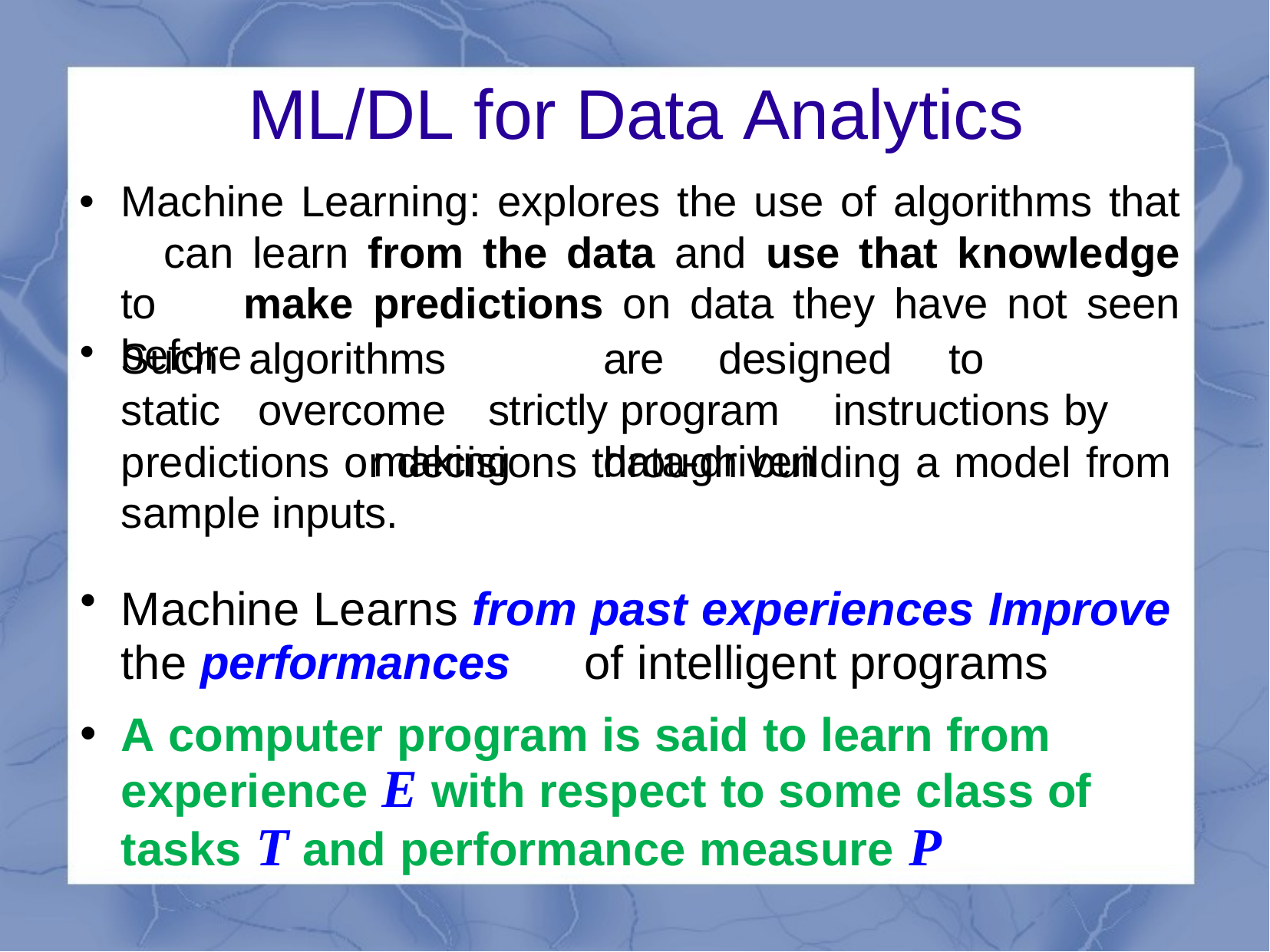

# ML/DL for Data Analytics
Machine Learning: explores the use of algorithms that 	can learn from the data and use that knowledge to 	make predictions on data they have not seen before
Such static
algorithms		are	designed	to	overcome	strictly program	instructions	by		making	data-driven
predictions or decisions through building a model from sample inputs.
Machine Learns from past experiences Improve
the performances	of intelligent programs
A computer program is said to learn from experience E with respect to some class of tasks T and performance measure P